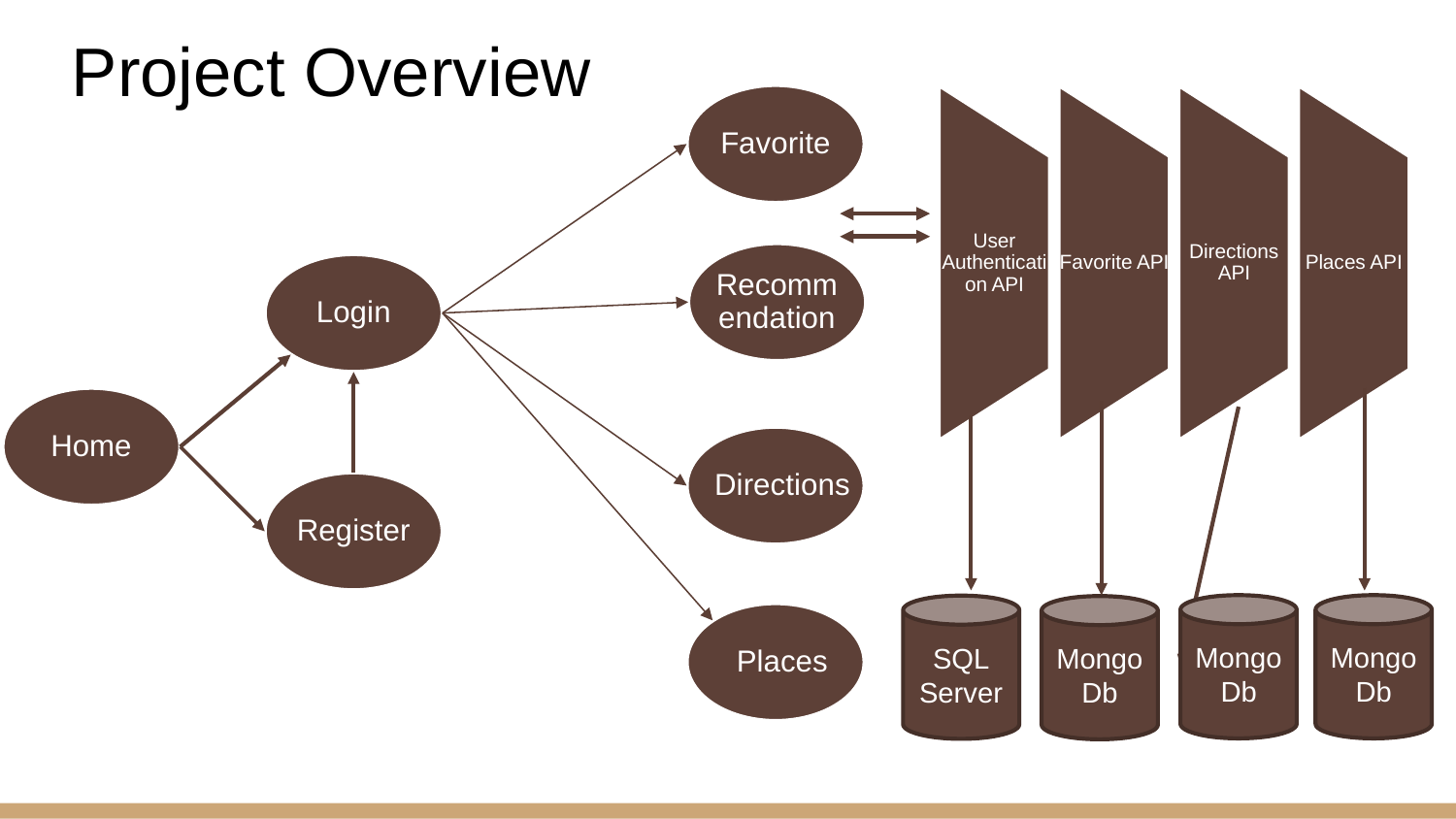

Project Overview

Favorite
User Authentication API
Favorite API
Directions API
Places API

Recommendation

Login

Home

Directions

Register
Mongo
Db
Mongo
Db
SQL
Server
Mongo
Db

Places